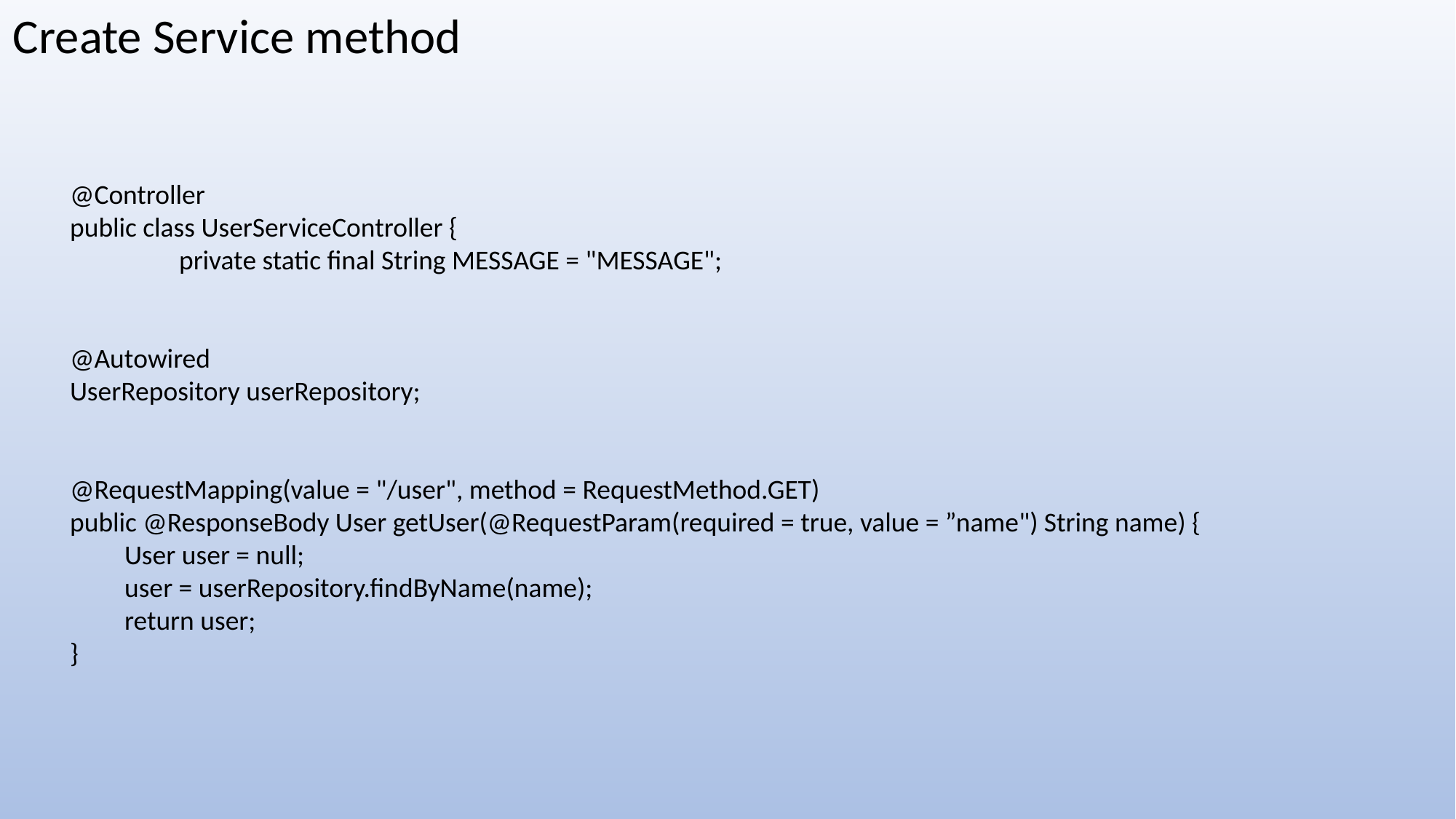

Create Service method
@Controller
public class UserServiceController {
	private static final String MESSAGE = "MESSAGE";

@Autowired
UserRepository userRepository;

@RequestMapping(value = "/user", method = RequestMethod.GET)
public @ResponseBody User getUser(@RequestParam(required = true, value = ”name") String name) {
User user = null;
user = userRepository.findByName(name);
return user;
}